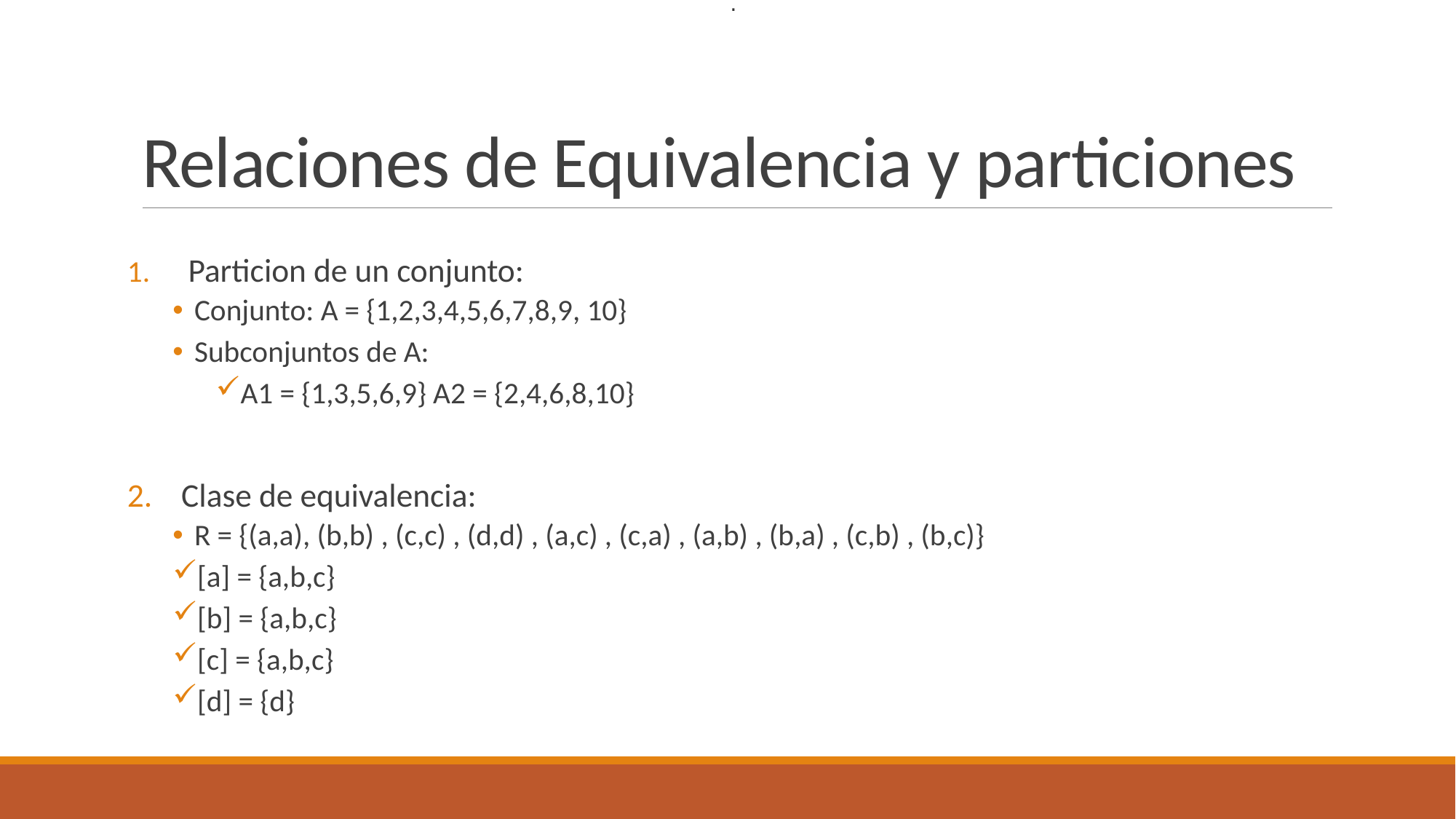

.
# Relaciones de Equivalencia y particiones
 Particion de un conjunto:
Conjunto: A = {1,2,3,4,5,6,7,8,9, 10}
Subconjuntos de A:
A1 = {1,3,5,6,9} A2 = {2,4,6,8,10}

Clase de equivalencia:
R = {(a,a), (b,b) , (c,c) , (d,d) , (a,c) , (c,a) , (a,b) , (b,a) , (c,b) , (b,c)}
[a] = {a,b,c}
[b] = {a,b,c}
[c] = {a,b,c}
[d] = {d}